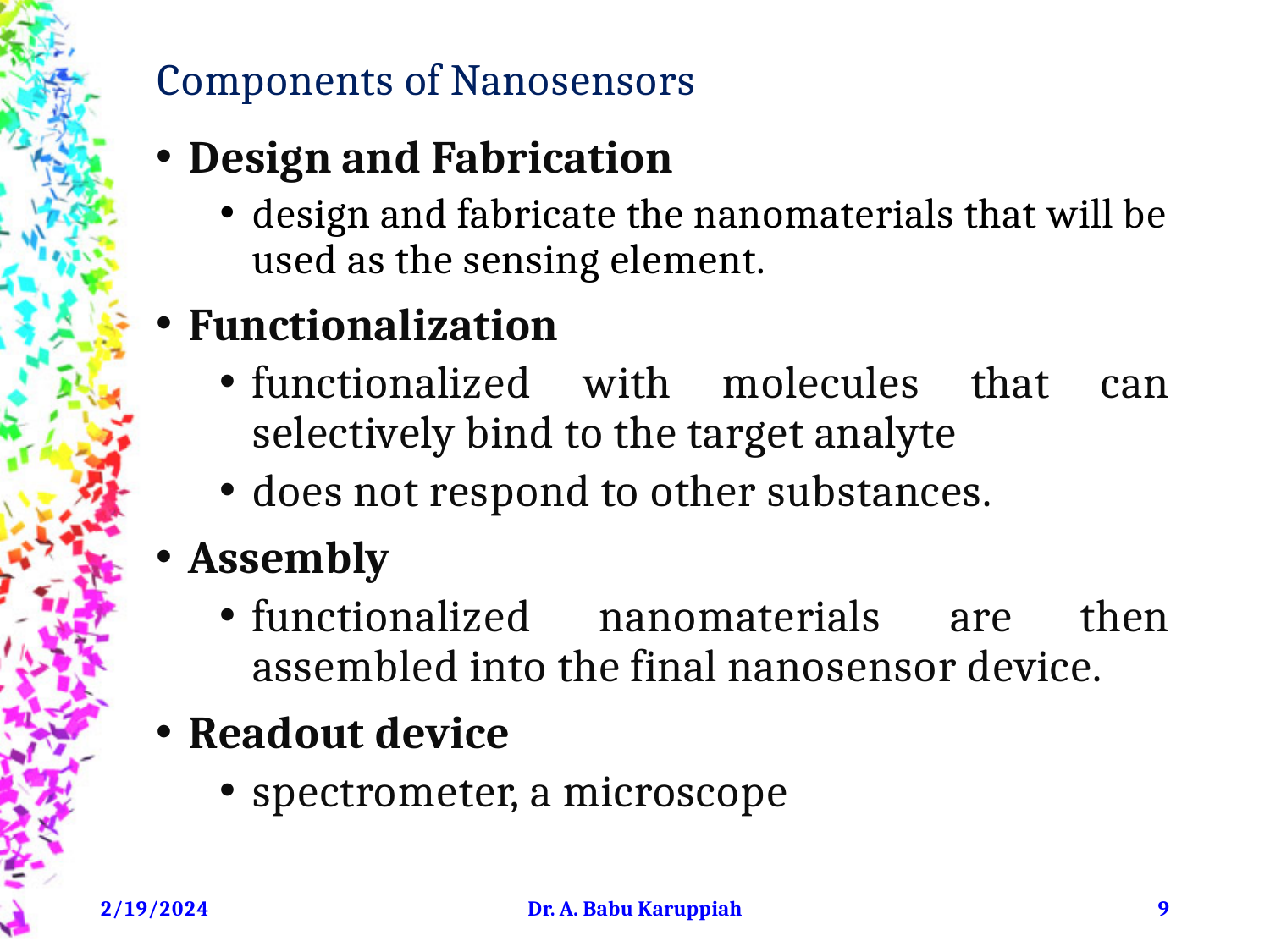

# Components of Nanosensors
Design and Fabrication
design and fabricate the nanomaterials that will be used as the sensing element.
Functionalization
functionalized with molecules that can selectively bind to the target analyte
does not respond to other substances.
Assembly
functionalized nanomaterials are then assembled into the final nanosensor device.
Readout device
spectrometer, a microscope

2/19/2024
Dr. A. Babu Karuppiah
9